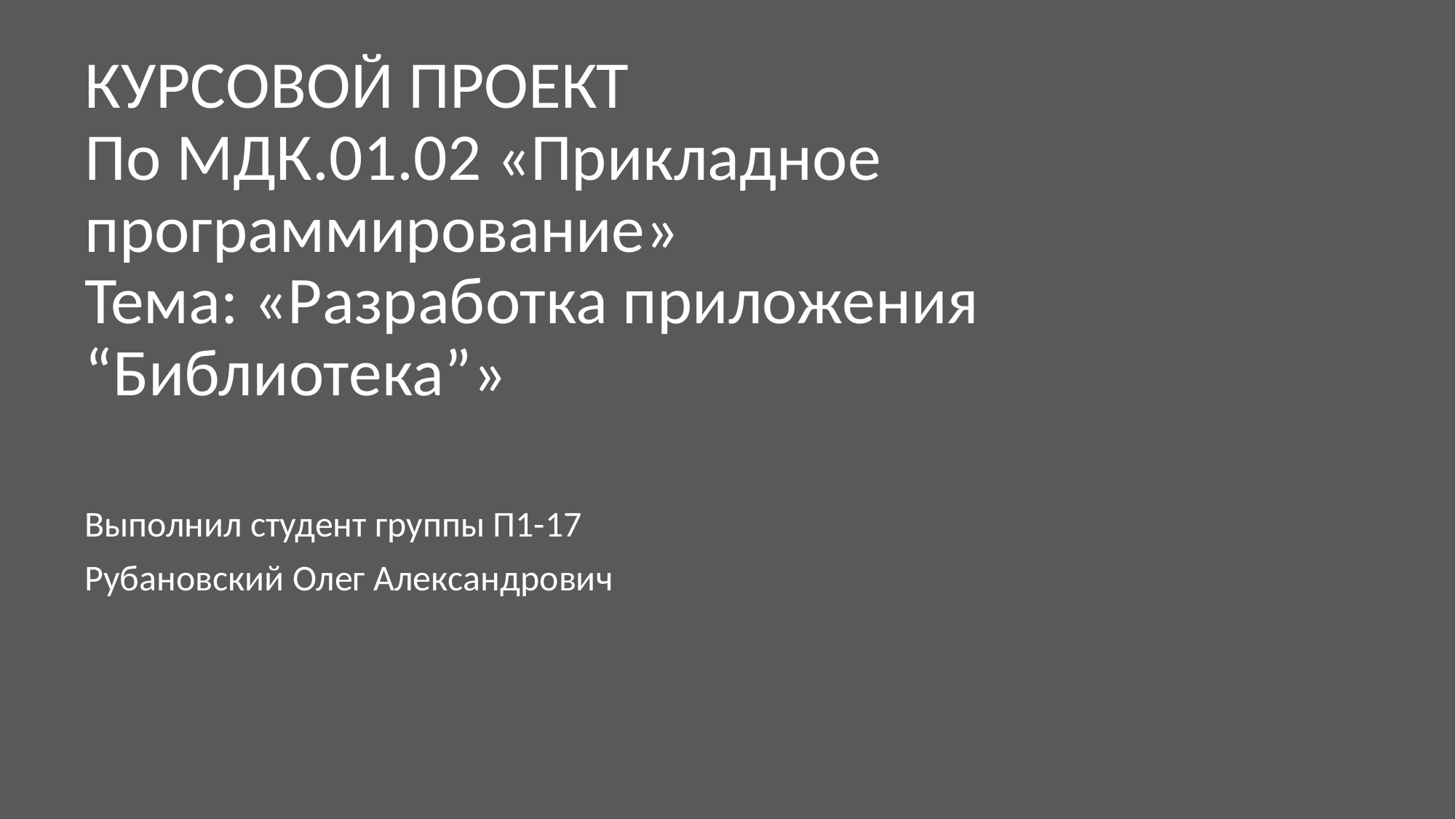

# КУРСОВОЙ ПРОЕКТ По МДК.01.02 «Прикладное программирование» Тема: «Разработка приложения “Библиотека”»
Выполнил студент группы П1-17
Рубановский Олег Александрович